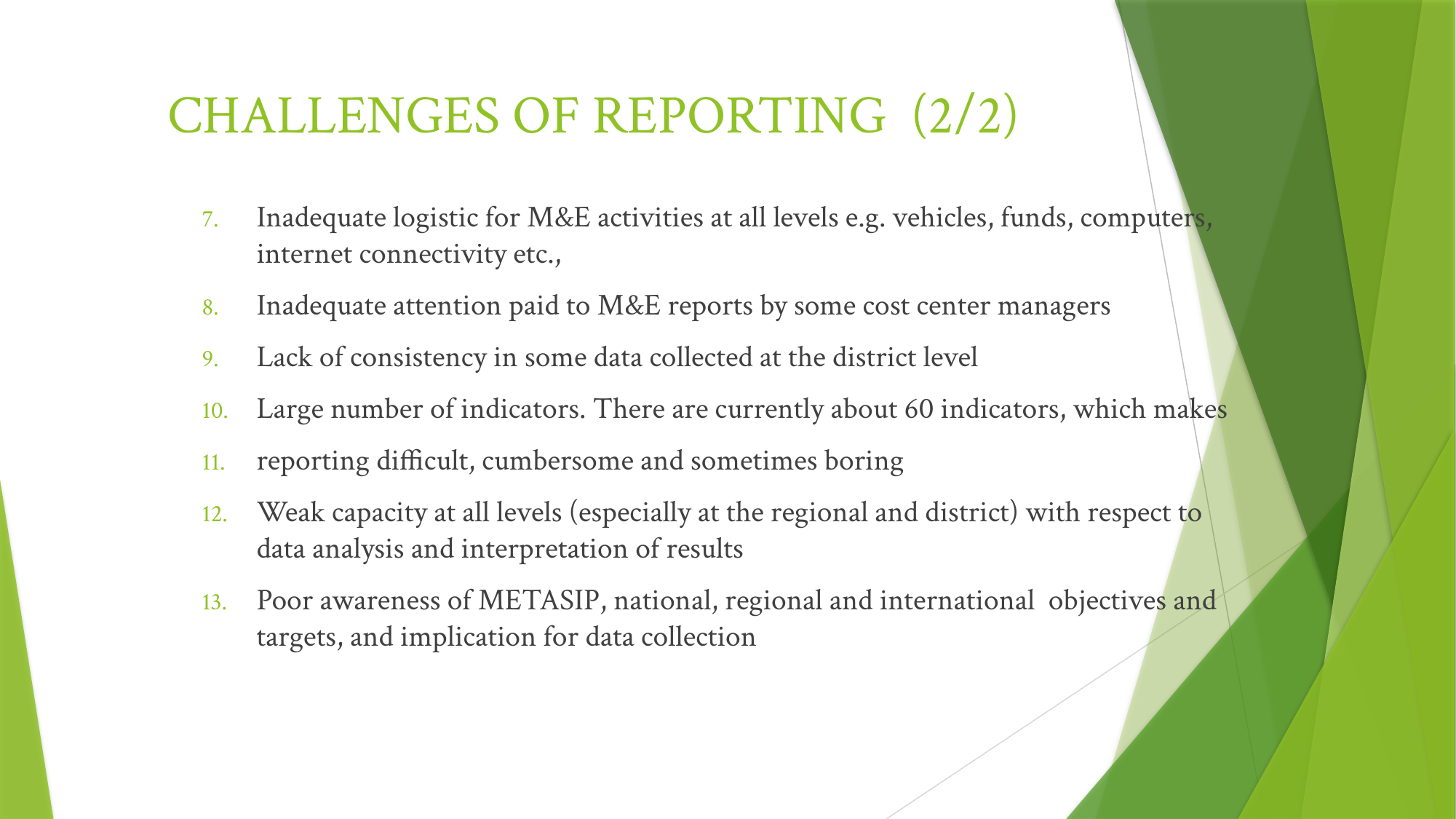

# CHALLENGES OF REPORTING  (2/2)
Inadequate logistic for M&E activities at all levels e.g. vehicles, funds, computers, internet connectivity etc.,
Inadequate attention paid to M&E reports by some cost center managers
Lack of consistency in some data collected at the district level
Large number of indicators. There are currently about 60 indicators, which makes
reporting difficult, cumbersome and sometimes boring
Weak capacity at all levels (especially at the regional and district) with respect to data analysis and interpretation of results
Poor awareness of METASIP, national, regional and international  objectives and targets, and implication for data collection